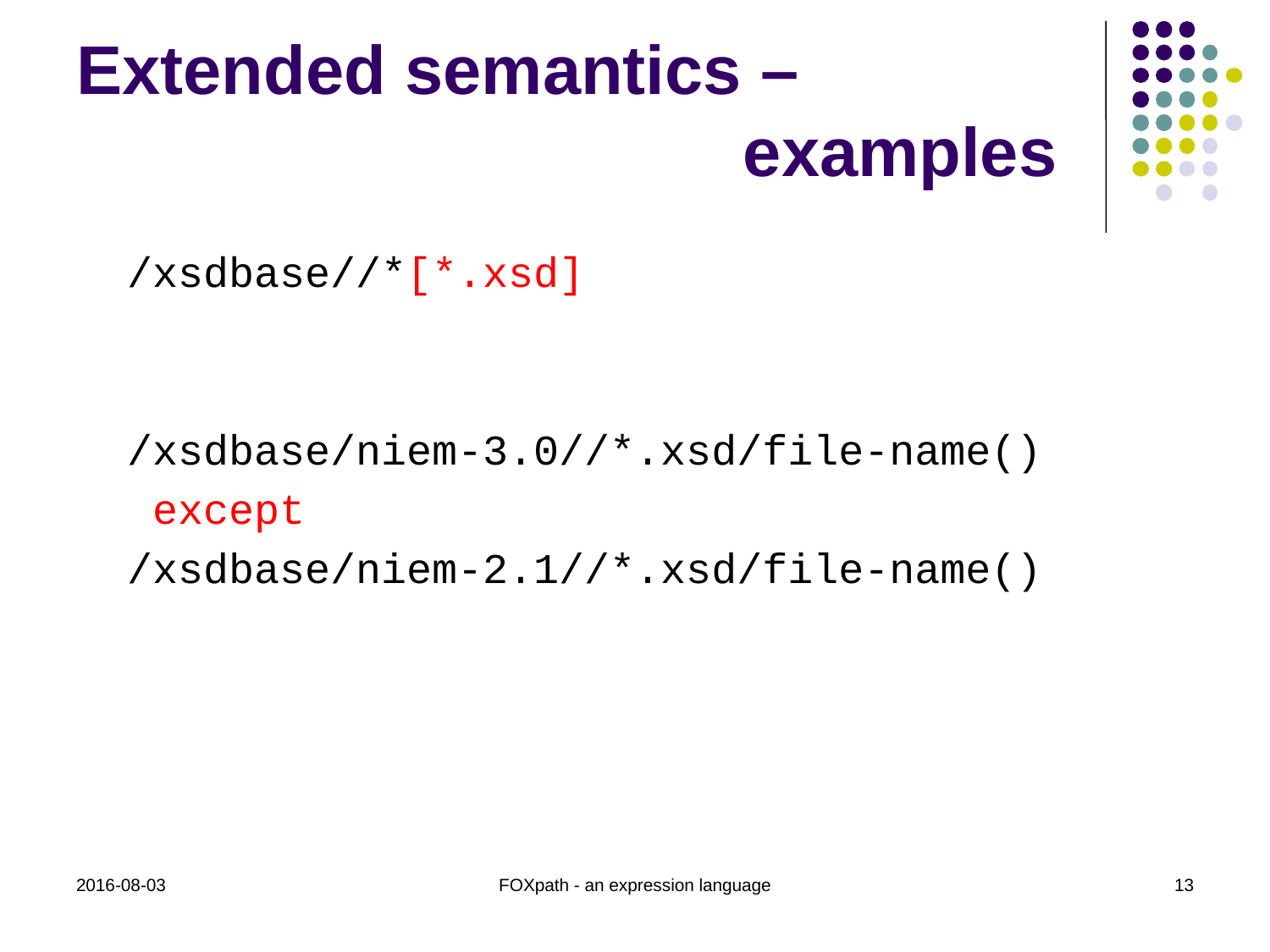

# Extended semantics – examples
  /xsdbase//*[*.xsd]

  /xsdbase/niem-3.0//*.xsd/file-name()
   except
  /xsdbase/niem-2.1//*.xsd/file-name()

2016-08-03
FOXpath - an expression language
13